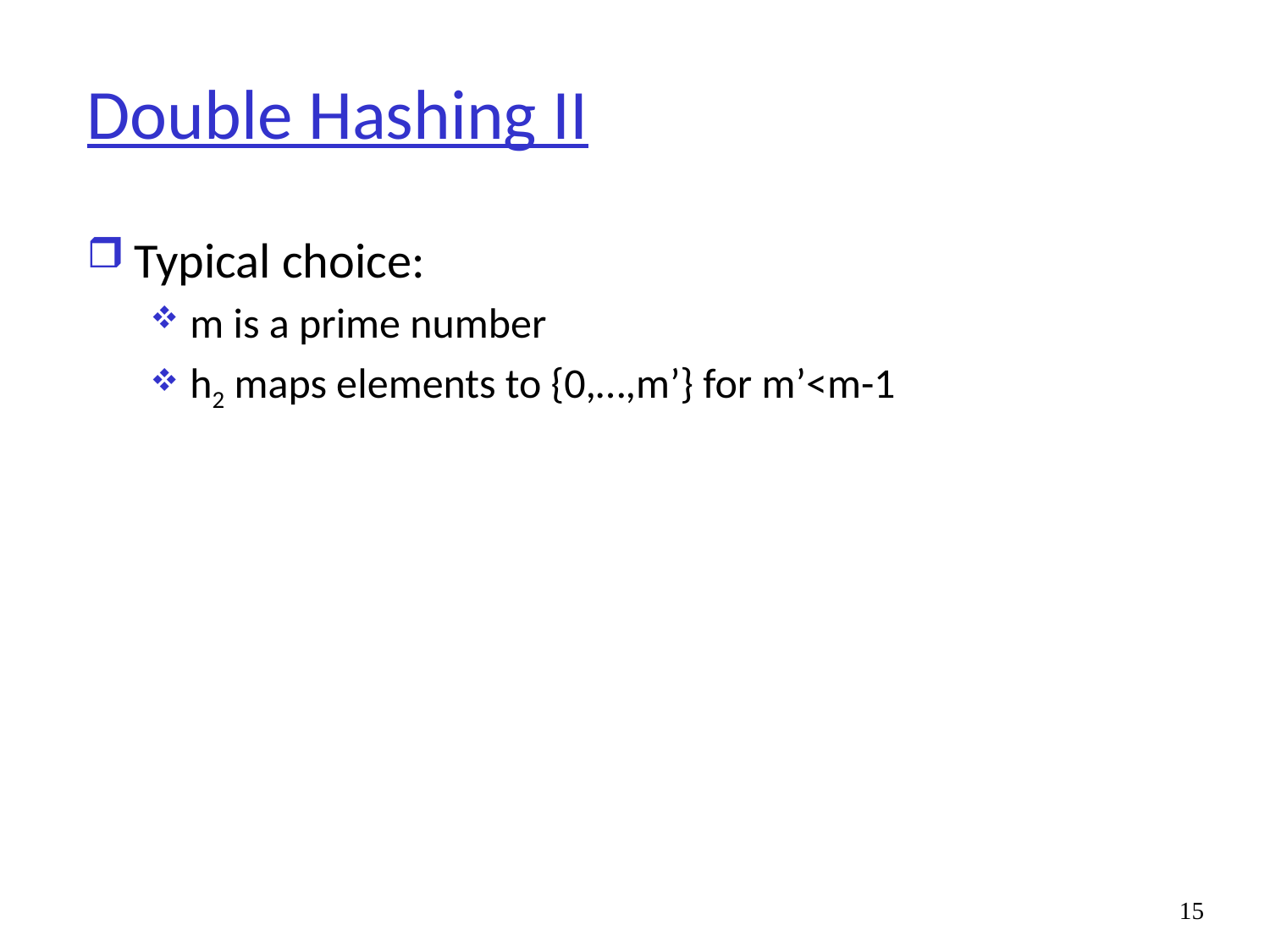

# Double Hashing II
Typical choice:
m is a prime number
h2 maps elements to {0,…,m’} for m’<m-1
15